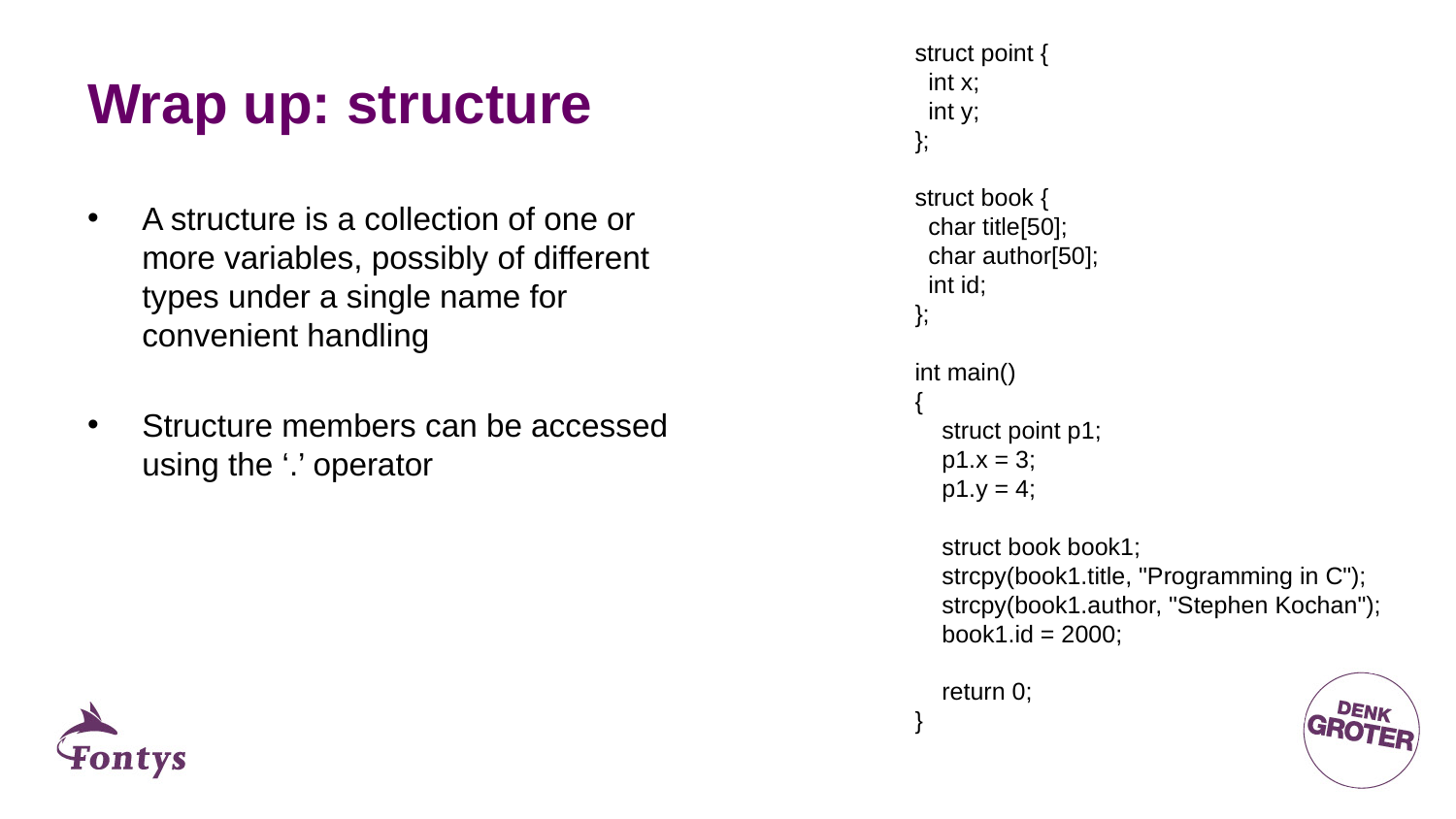

struct point {
  int x;
  int y;
};
struct book {
  char title[50];
  char author[50];
  int id;
};
int main()
{
    struct point p1;
    p1.x = 3;
    p1.y = 4;

    struct book book1;
    strcpy(book1.title, "Programming in C");
    strcpy(book1.author, "Stephen Kochan");
    book1.id = 2000;
    return 0;
}

# Wrap up: structure
A structure is a collection of one or more variables, possibly of different types under a single name for convenient handling

Structure members can be accessed using the ‘.’ operator